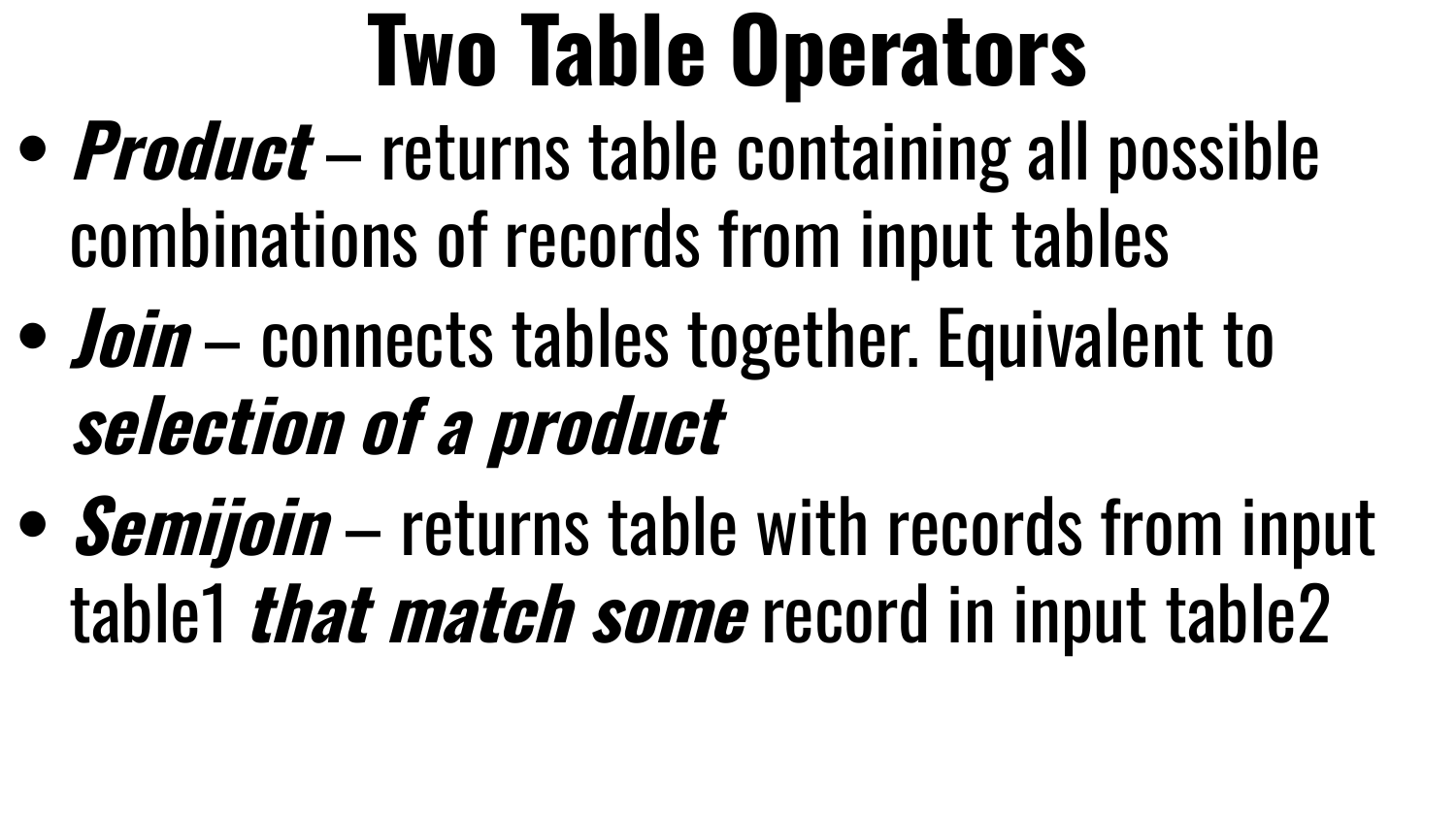

# Two Table Operators
Product – returns table containing all possible combinations of records from input tables
Join – connects tables together. Equivalent to selection of a product
Semijoin – returns table with records from input table1 that match some record in input table2